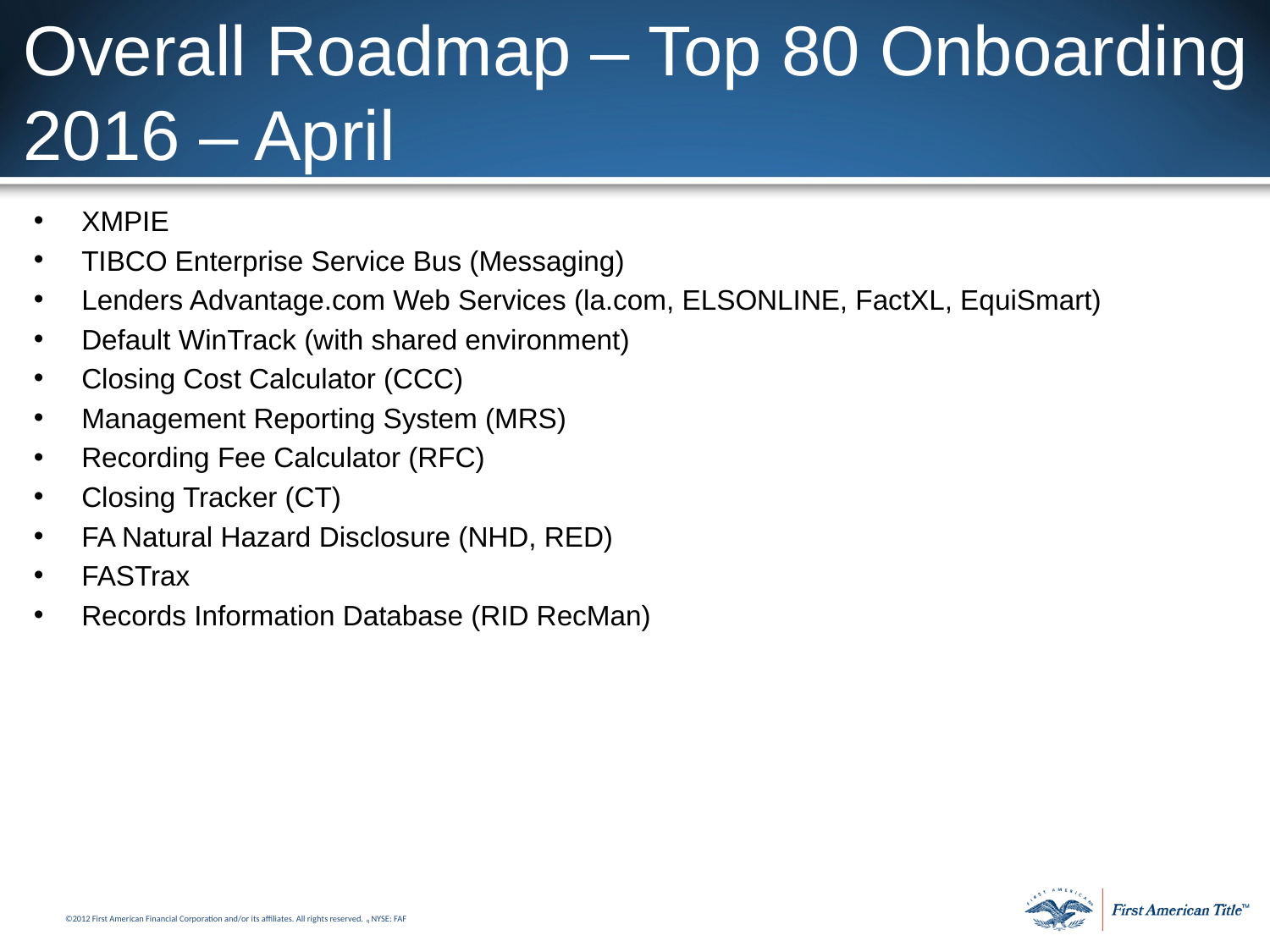

# Overall Roadmap – Top 80 Onboarding 2016 – April
XMPIE
TIBCO Enterprise Service Bus (Messaging)
Lenders Advantage.com Web Services (la.com, ELSONLINE, FactXL, EquiSmart)
Default WinTrack (with shared environment)
Closing Cost Calculator (CCC)
Management Reporting System (MRS)
Recording Fee Calculator (RFC)
Closing Tracker (CT)
FA Natural Hazard Disclosure (NHD, RED)
FASTrax
Records Information Database (RID RecMan)